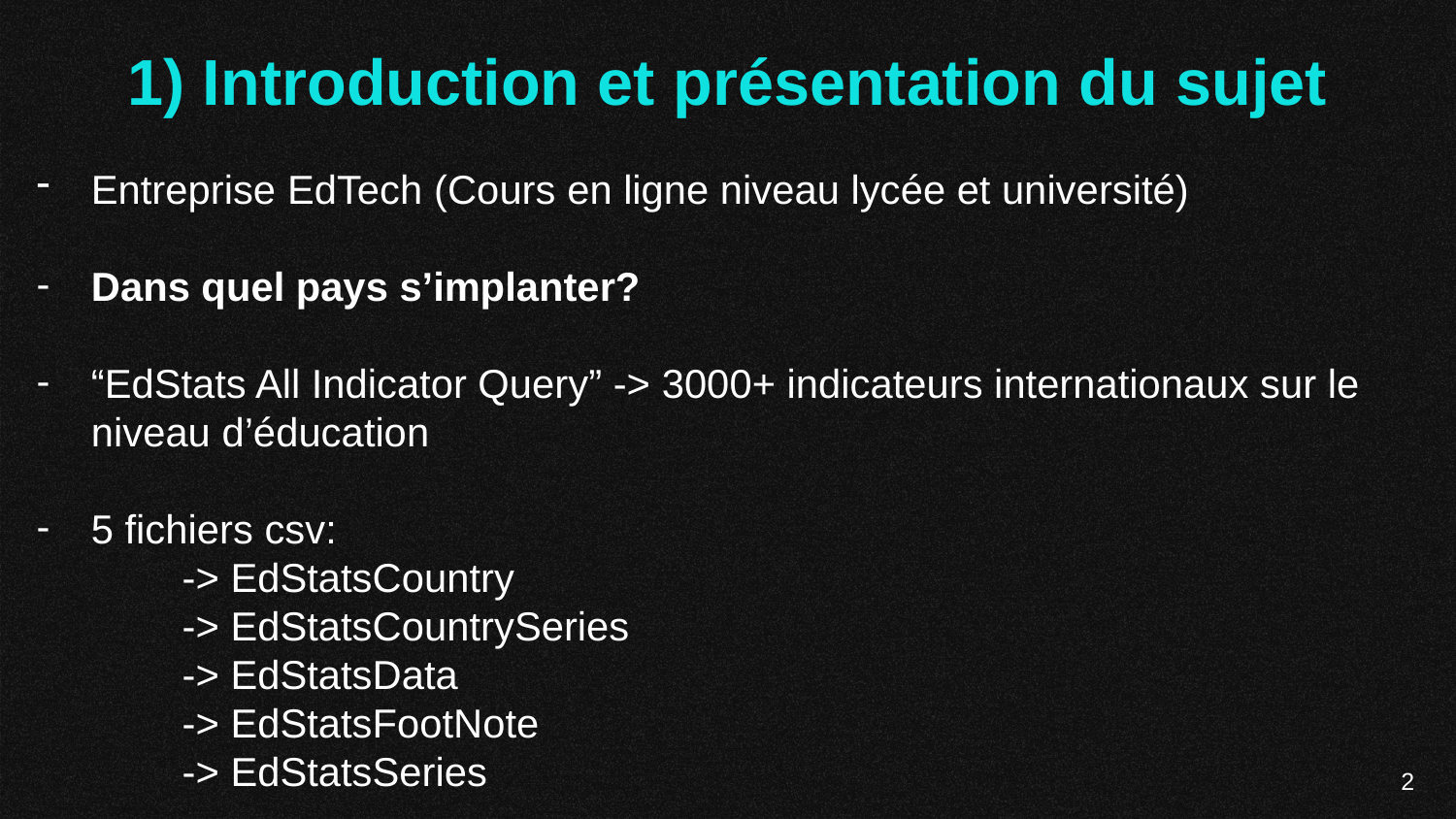

1) Introduction et présentation du sujet
Entreprise EdTech (Cours en ligne niveau lycée et université)

Dans quel pays s’implanter?

“EdStats All Indicator Query” -> 3000+ indicateurs internationaux sur le niveau d’éducation

5 fichiers csv:
	-> EdStatsCountry
	-> EdStatsCountrySeries
	-> EdStatsData
	-> EdStatsFootNote
	-> EdStatsSeries